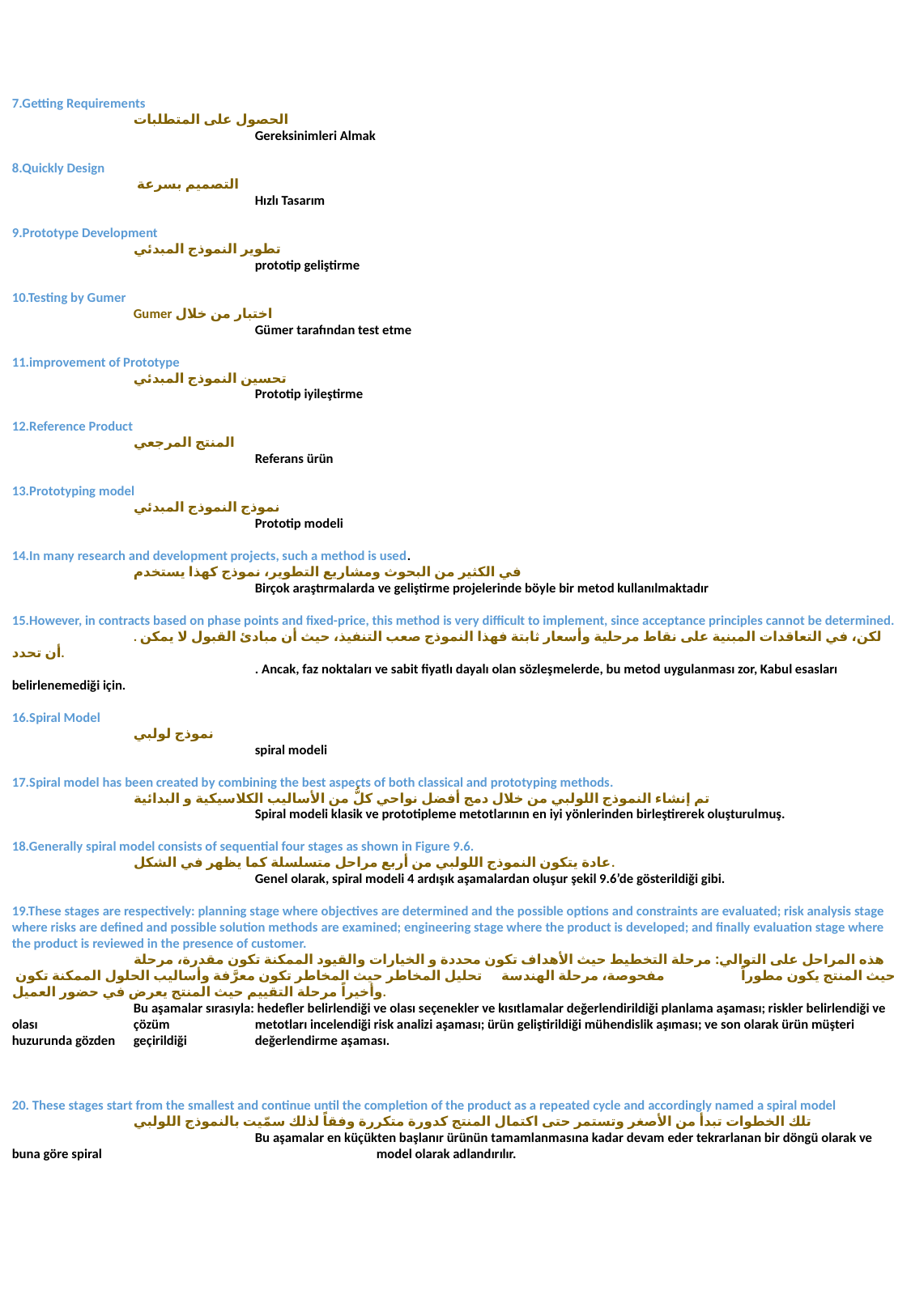

7.Getting Requirements
	الحصول على المتطلبات
		Gereksinimleri Almak

8.Quickly Design
	 التصميم بسرعة
		Hızlı Tasarım

9.Prototype Development
	تطوير النموذج المبدئي
		prototip geliştirme

10.Testing by Gumer
	Gumer اختبار من خلال
		Gümer tarafından test etme

11.improvement of Prototype
	تحسين النموذج المبدئي
		Prototip iyileştirme

12.Reference Product
	المنتج المرجعي
		Referans ürün

13.Prototyping model
	نموذج النموذج المبدئي
		Prototip modeli

14.In many research and development projects, such a method is used.
	في الكثير من البحوث ومشاريع التطوير، نموذج كهذا يستخدم
		Birçok araştırmalarda ve geliştirme projelerinde böyle bir metod kullanılmaktadır

15.However, in contracts based on phase points and fixed-price, this method is very difficult to implement, since acceptance principles cannot be determined.
	. لكن، في التعاقدات المبنية على نقاط مرحلية وأسعار ثابتة فهذا النموذج صعب التنفيذ، حيث أن مبادئ القبول لا يمكن أن تحدد.
		. Ancak, faz noktaları ve sabit fiyatlı dayalı olan sözleşmelerde, bu metod uygulanması zor, Kabul esasları belirlenemediği için.

16.Spiral Model
	نموذج لولبي
		spiral modeli

17.Spiral model has been created by combining the best aspects of both classical and prototyping methods.
	تم إنشاء النموذج اللولبي من خلال دمج أفضل نواحي كلُّ من الأساليب الكلاسيكية و البدائية
		Spiral modeli klasik ve prototipleme metotlarının en iyi yönlerinden birleştirerek oluşturulmuş.

18.Generally spiral model consists of sequential four stages as shown in Figure 9.6.
	عادة يتكون النموذج اللولبي من أربع مراحل متسلسلة كما يظهر في الشكل.
		Genel olarak, spiral modeli 4 ardışık aşamalardan oluşur şekil 9.6’de gösterildiği gibi.

19.These stages are respectively: planning stage where objectives are determined and the possible options and constraints are evaluated; risk analysis stage where risks are defined and possible solution methods are examined; engineering stage where the product is developed; and finally evaluation stage where the product is reviewed in the presence of customer.
	هذه المراحل على التوالي: ‏مرحلة التخطيط حيث الأهداف تكون محددة و الخيارات والقيود الممكنة تكون مقدرة، ‏مرحلة تحليل المخاطر حيث المخاطر تكون معرَّفة ‏وأساليب الحلول الممكنة تكون 	مفحوصة، ‏مرحلة الهندسة 	حيث المنتج يكون مطوراً ‏وأخيراً مرحلة التقييم حيث المنتج يعرض في حضور العميل.
	Bu aşamalar sırasıyla: hedefler belirlendiği ve olası seçenekler ve kısıtlamalar değerlendirildiği planlama aşaması; riskler belirlendiği ve olası 	çözüm 	metotları incelendiği risk analizi aşaması; ürün geliştirildiği mühendislik aşıması; ve son olarak ürün müşteri huzurunda gözden 	geçirildiği 	değerlendirme aşaması.

20. These stages start from the smallest and continue until the completion of the product as a repeated cycle and accordingly named a spiral model
	تلك الخطوات ‏تبدأ من الأصغر وتستمر حتى اكتمال المنتج كدورة متكررة ‏وفقاً لذلك سمّيت بالنموذج اللولبي
		Bu aşamalar en küçükten başlanır ürünün tamamlanmasına kadar devam eder tekrarlanan bir döngü olarak ve buna göre spiral 			model olarak adlandırılır.